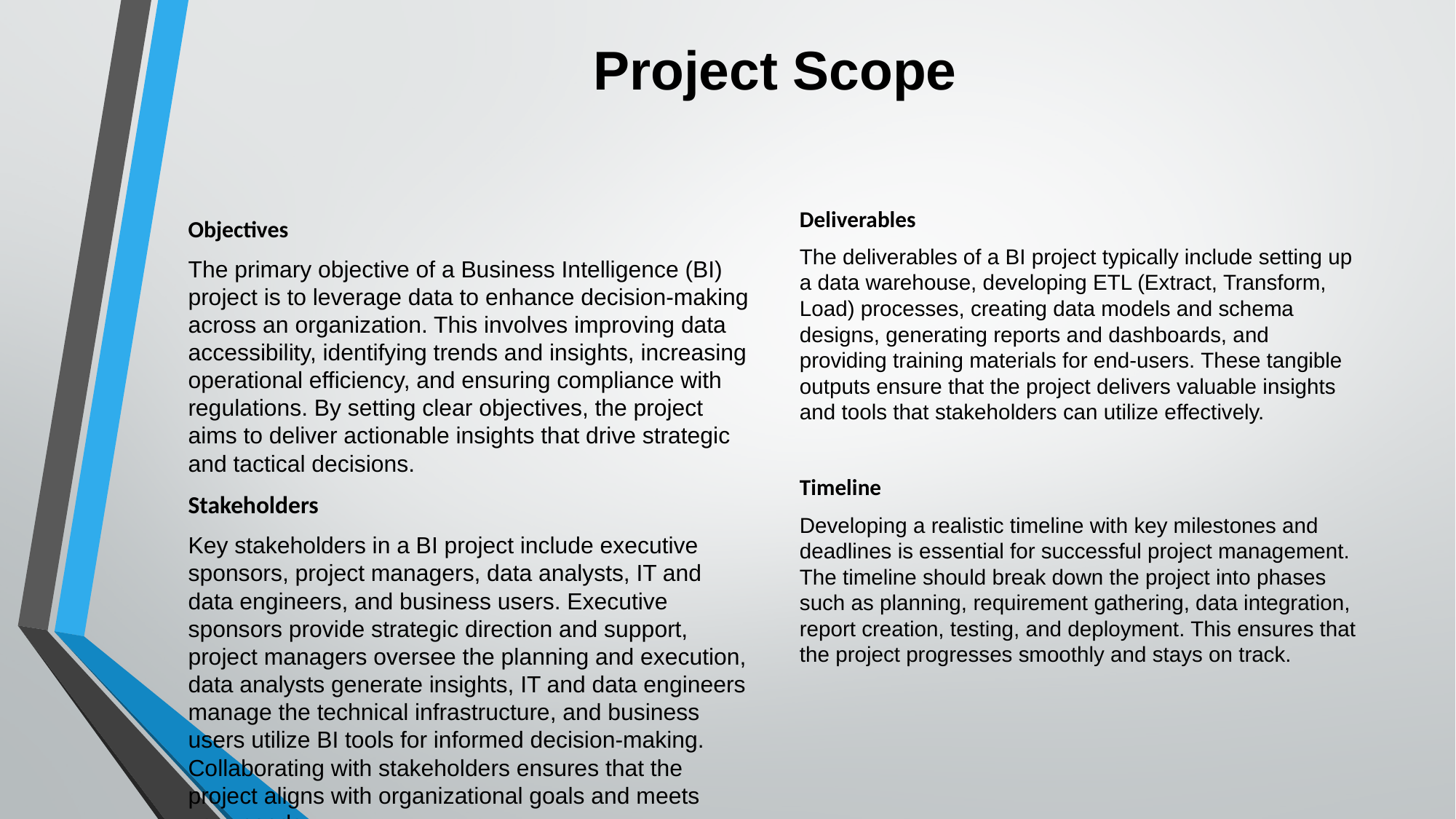

# Project Scope
Deliverables
The deliverables of a BI project typically include setting up a data warehouse, developing ETL (Extract, Transform, Load) processes, creating data models and schema designs, generating reports and dashboards, and providing training materials for end-users. These tangible outputs ensure that the project delivers valuable insights and tools that stakeholders can utilize effectively.

Timeline
Developing a realistic timeline with key milestones and deadlines is essential for successful project management. The timeline should break down the project into phases such as planning, requirement gathering, data integration, report creation, testing, and deployment. This ensures that the project progresses smoothly and stays on track.
Objectives
The primary objective of a Business Intelligence (BI) project is to leverage data to enhance decision-making across an organization. This involves improving data accessibility, identifying trends and insights, increasing operational efficiency, and ensuring compliance with regulations. By setting clear objectives, the project aims to deliver actionable insights that drive strategic and tactical decisions.
Stakeholders
Key stakeholders in a BI project include executive sponsors, project managers, data analysts, IT and data engineers, and business users. Executive sponsors provide strategic direction and support, project managers oversee the planning and execution, data analysts generate insights, IT and data engineers manage the technical infrastructure, and business users utilize BI tools for informed decision-making. Collaborating with stakeholders ensures that the project aligns with organizational goals and meets user needs.